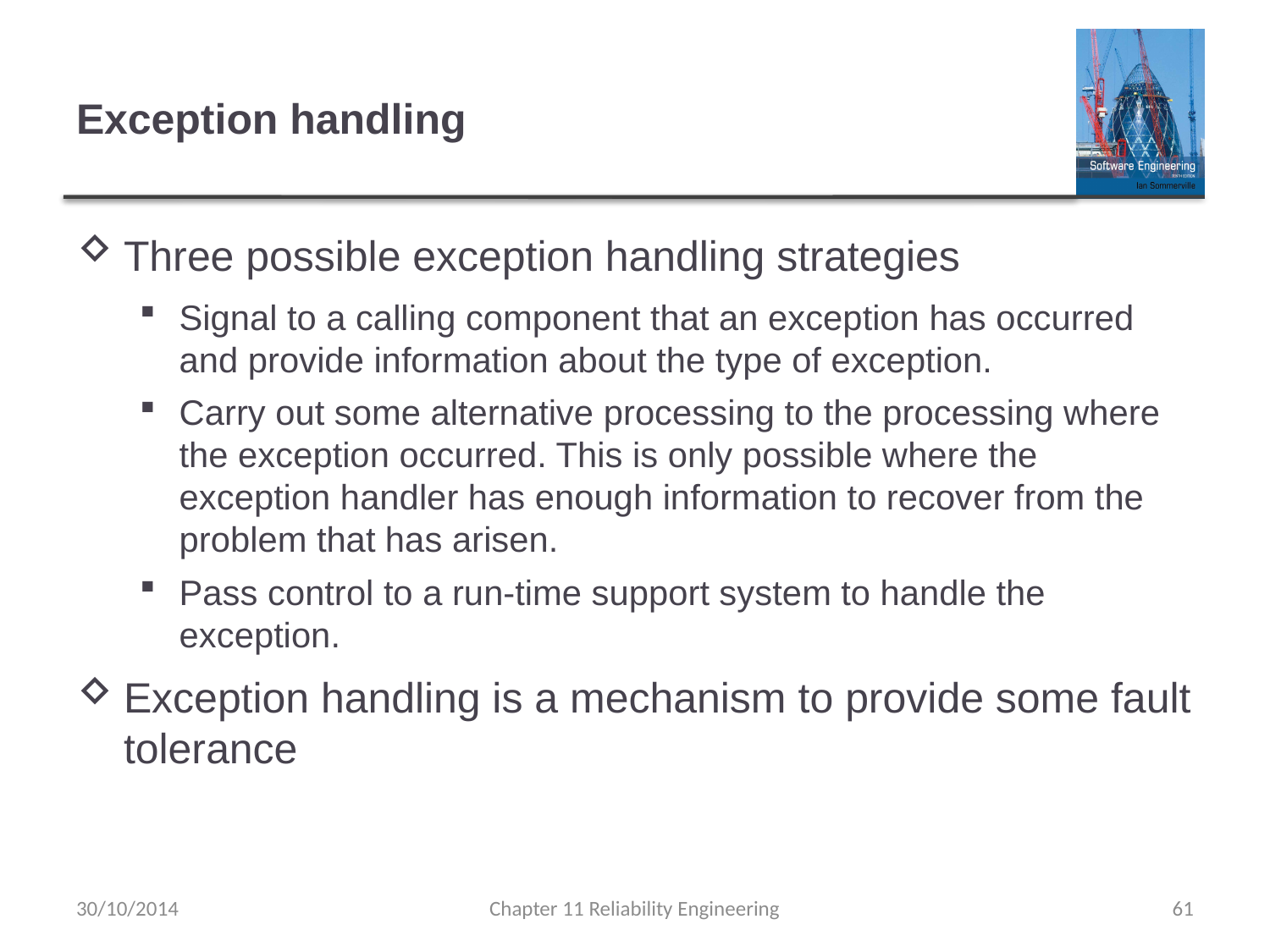

# Exception handling
Three possible exception handling strategies
Signal to a calling component that an exception has occurred and provide information about the type of exception.
Carry out some alternative processing to the processing where the exception occurred. This is only possible where the exception handler has enough information to recover from the problem that has arisen.
Pass control to a run-time support system to handle the exception.
Exception handling is a mechanism to provide some fault tolerance
30/10/2014
Chapter 11 Reliability Engineering
61